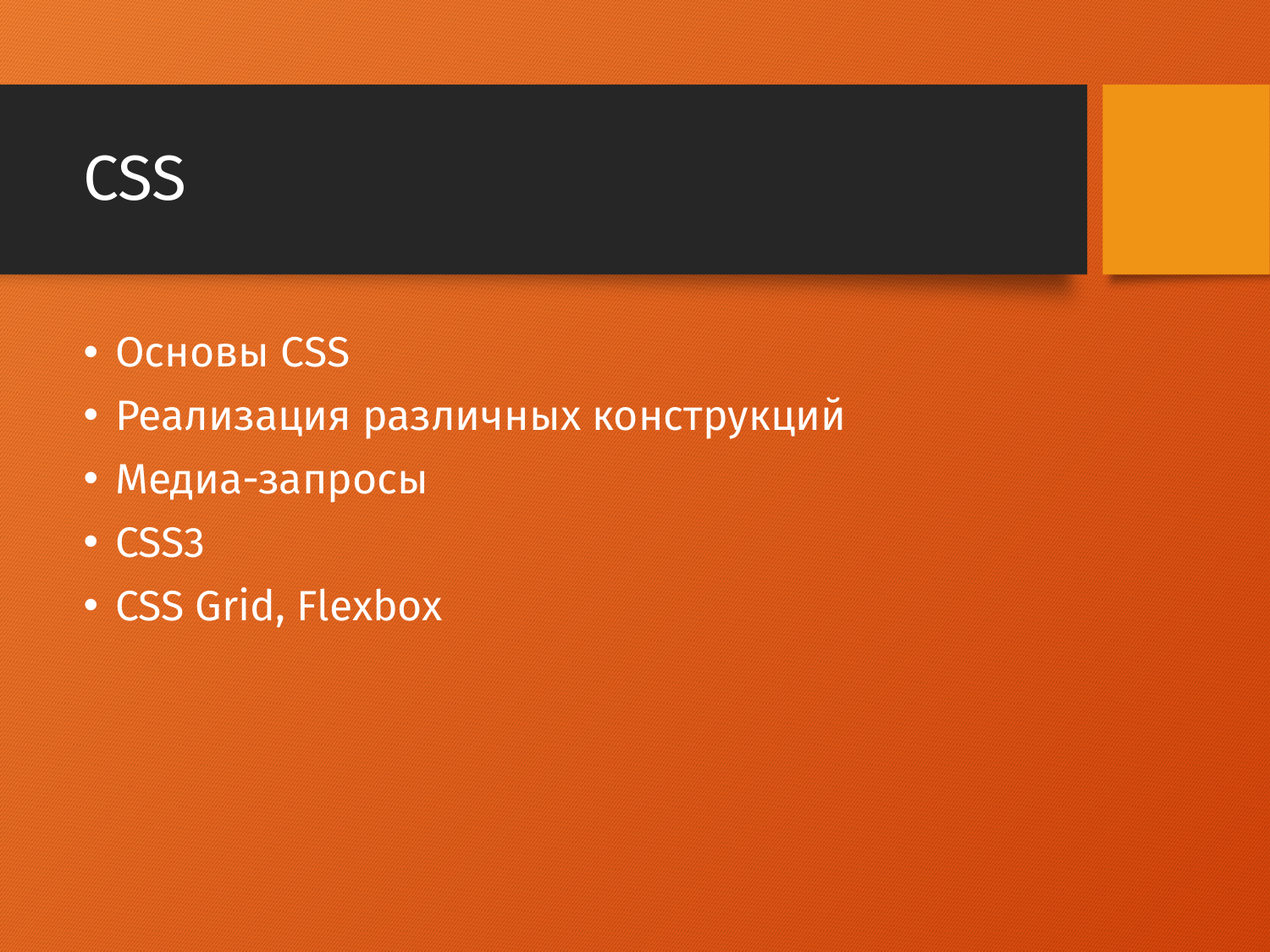

# CSS
Основы CSS
Реализация различных конструкций
Медиа-запросы
CSS3
CSS Grid, Flexbox